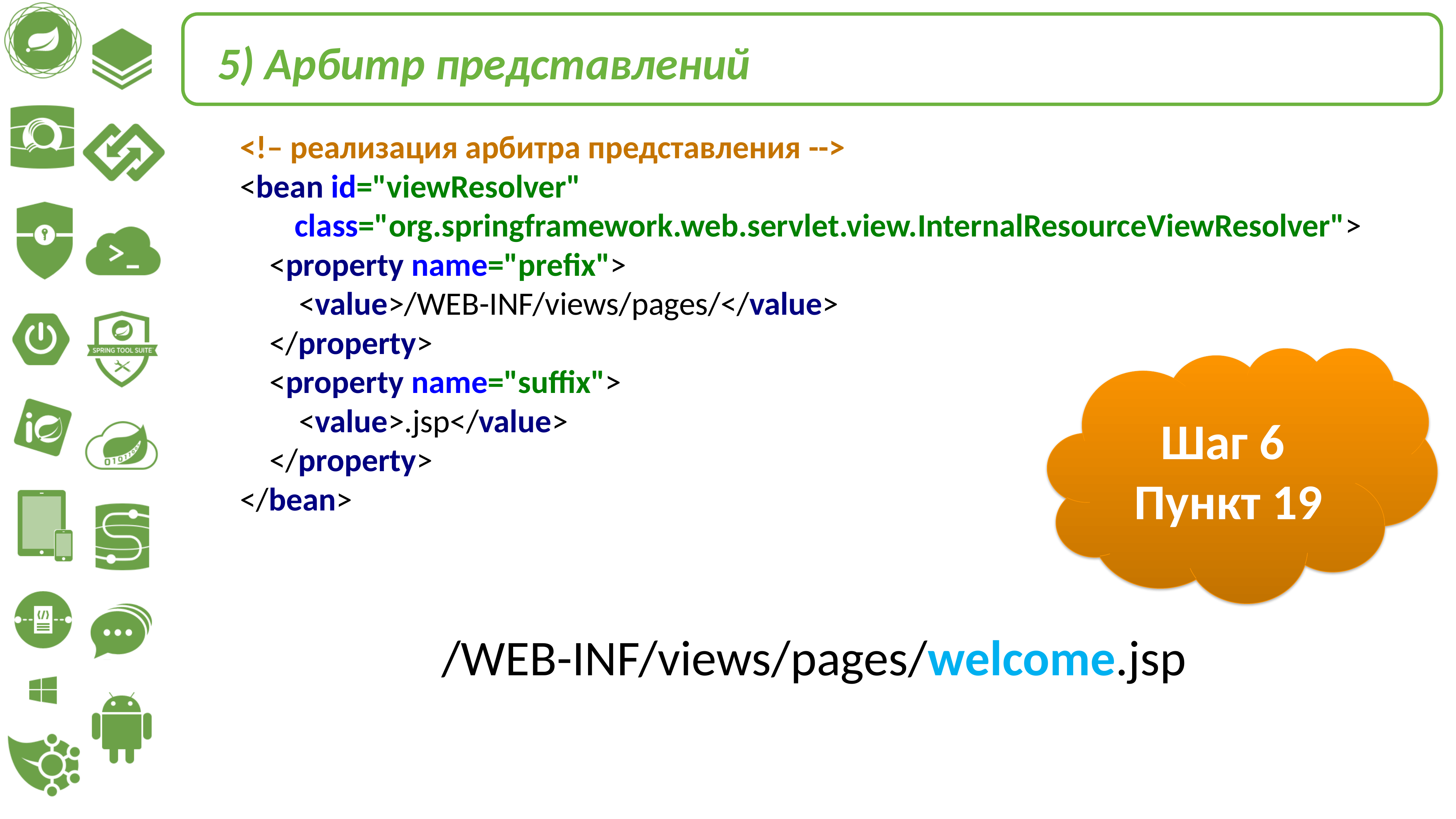

5) Арбитр представлений
<!– реализация арбитра представления -->
<bean id="viewResolver"
	class="org.springframework.web.servlet.view.InternalResourceViewResolver">
    <property name="prefix">
        <value>/WEB-INF/views/pages/</value>
    </property>
    <property name="suffix">
        <value>.jsp</value>
    </property>
</bean>
Шаг 6
Пункт 19
/WEB-INF/views/pages/welcome.jsp